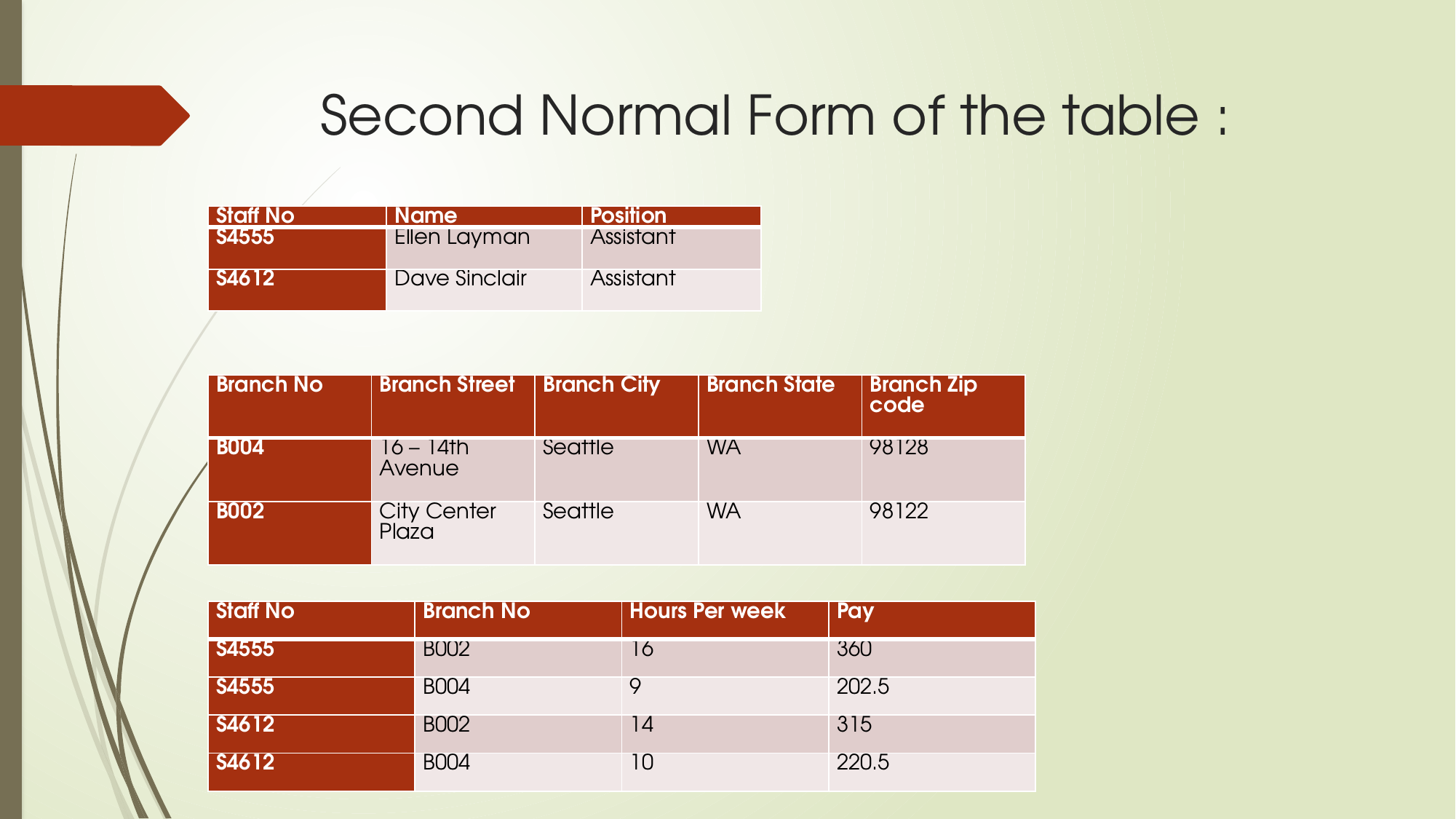

# Second Normal Form of the table :
| Staff No | Name | Position |
| --- | --- | --- |
| S4555 | Ellen Layman | Assistant |
| S4612 | Dave Sinclair | Assistant |
| Branch No | Branch Street | Branch City | Branch State | Branch Zip code |
| --- | --- | --- | --- | --- |
| B004 | 16 – 14th Avenue | Seattle | WA | 98128 |
| B002 | City Center Plaza | Seattle | WA | 98122 |
| Staff No | Branch No | Hours Per week | Pay |
| --- | --- | --- | --- |
| S4555 | B002 | 16 | 360 |
| S4555 | B004 | 9 | 202.5 |
| S4612 | B002 | 14 | 315 |
| S4612 | B004 | 10 | 220.5 |